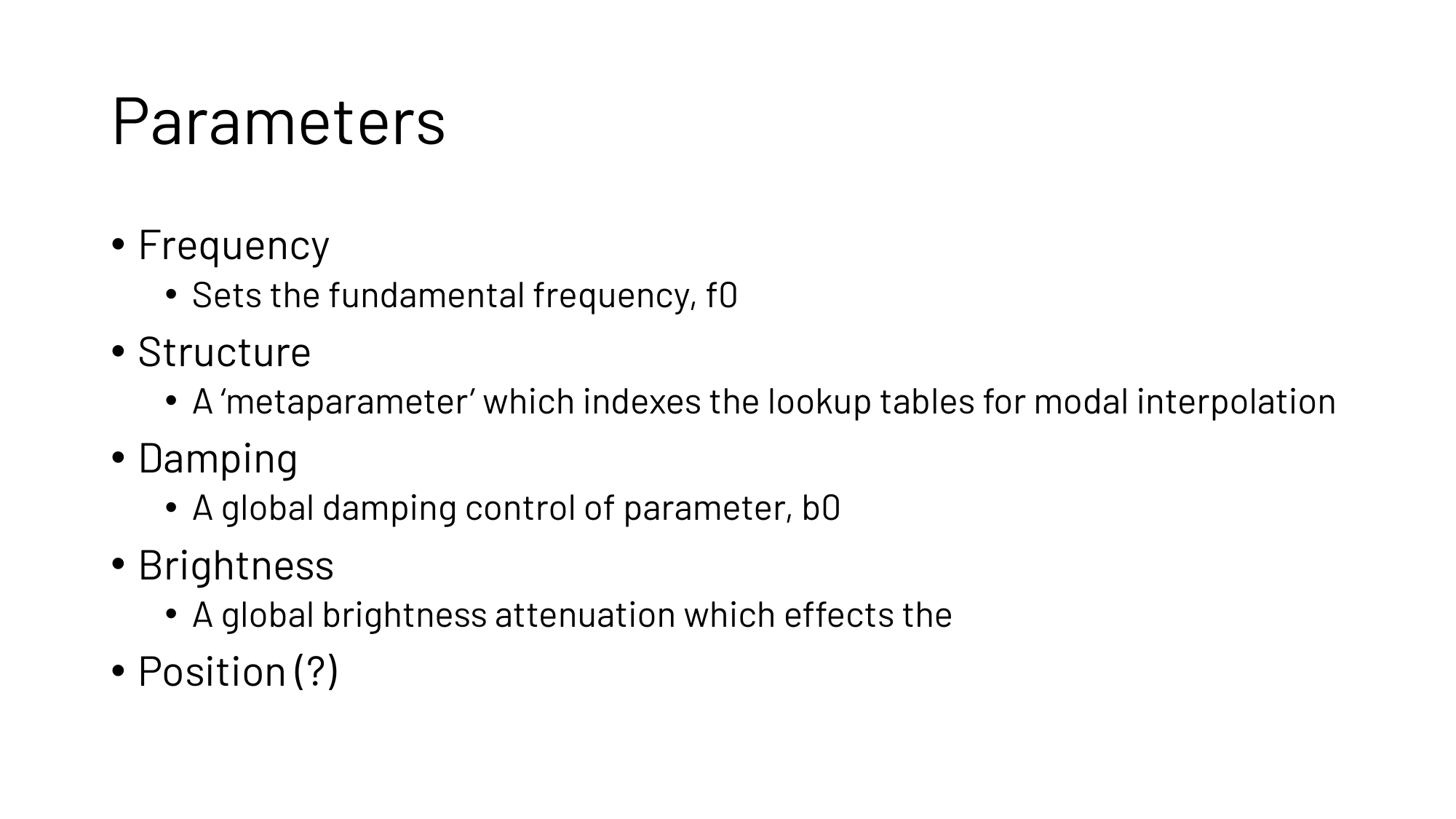

# Parameters
Frequency
Sets the fundamental frequency, f0
Structure
A ‘metaparameter’ which indexes the lookup tables for modal interpolation
Damping
A global damping control of parameter, b0
Brightness
A global brightness attenuation which effects the
Position (?)